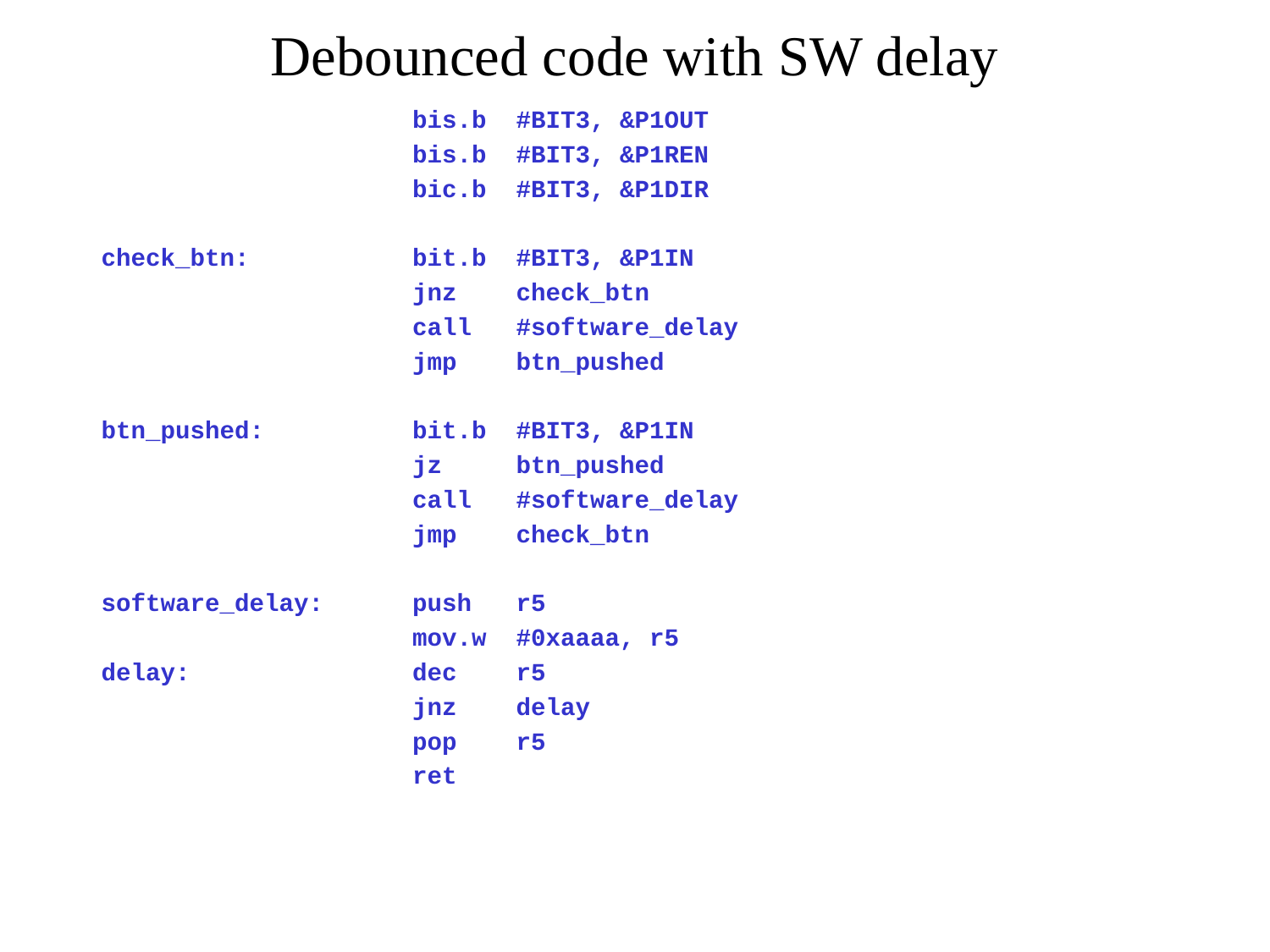

# Debounced code with SW delay
                     bis.b  #BIT3, &P1OUT
                     bis.b  #BIT3, &P1REN
                     bic.b  #BIT3, &P1DIR

check_btn:           bit.b  #BIT3, &P1IN
                     jnz    check_btn
                     call   #software_delay
                     jmp    btn_pushed

btn_pushed:          bit.b  #BIT3, &P1IN
                     jz     btn_pushed
                     call   #software_delay
                     jmp    check_btn

software_delay:      push   r5
                     mov.w  #0xaaaa, r5
delay:               dec    r5
                     jnz    delay
                     pop    r5
                     ret